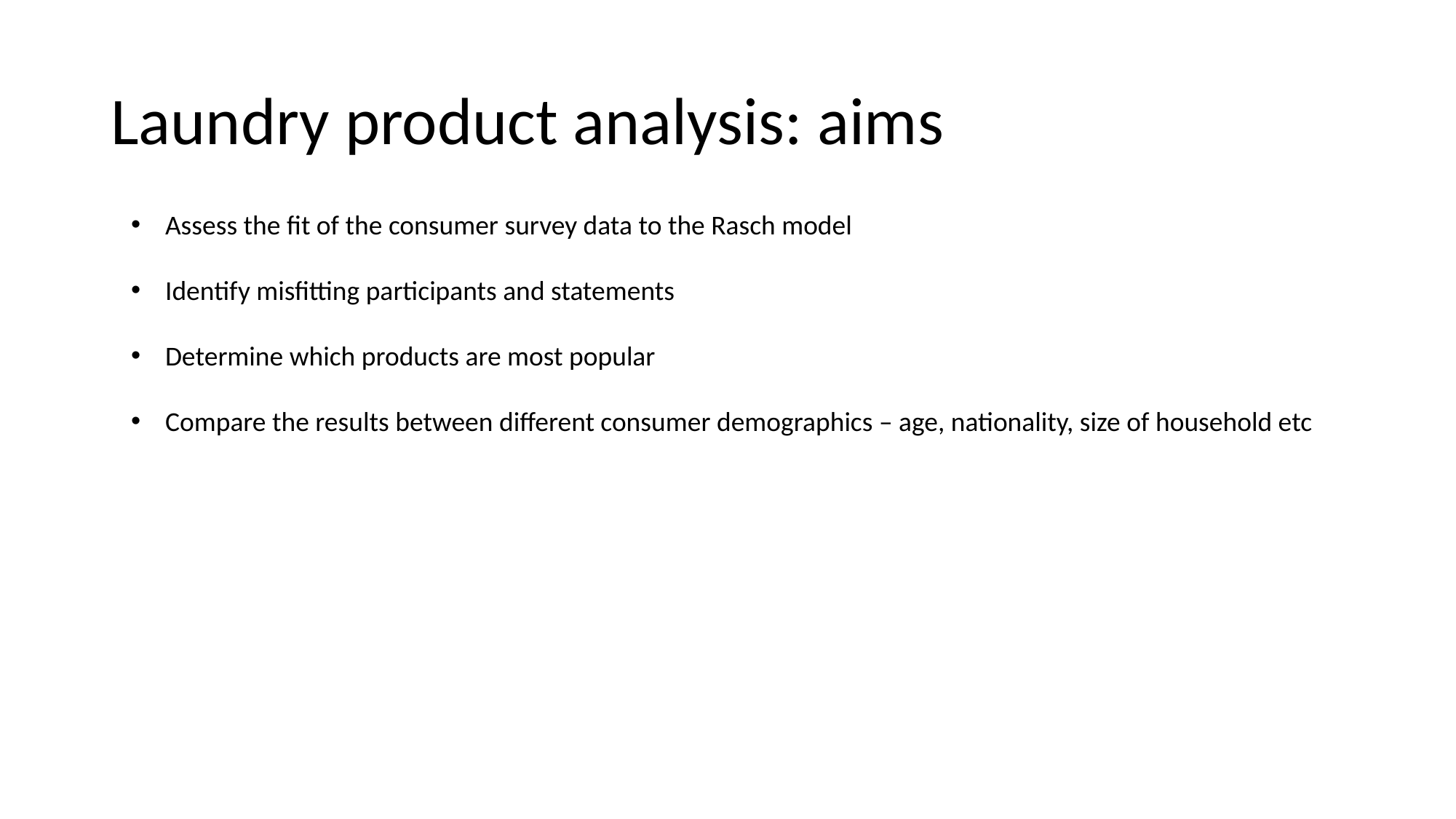

# Laundry product analysis: aims
Assess the fit of the consumer survey data to the Rasch model

Identify misfitting participants and statements

Determine which products are most popular

Compare the results between different consumer demographics – age, nationality, size of household etc